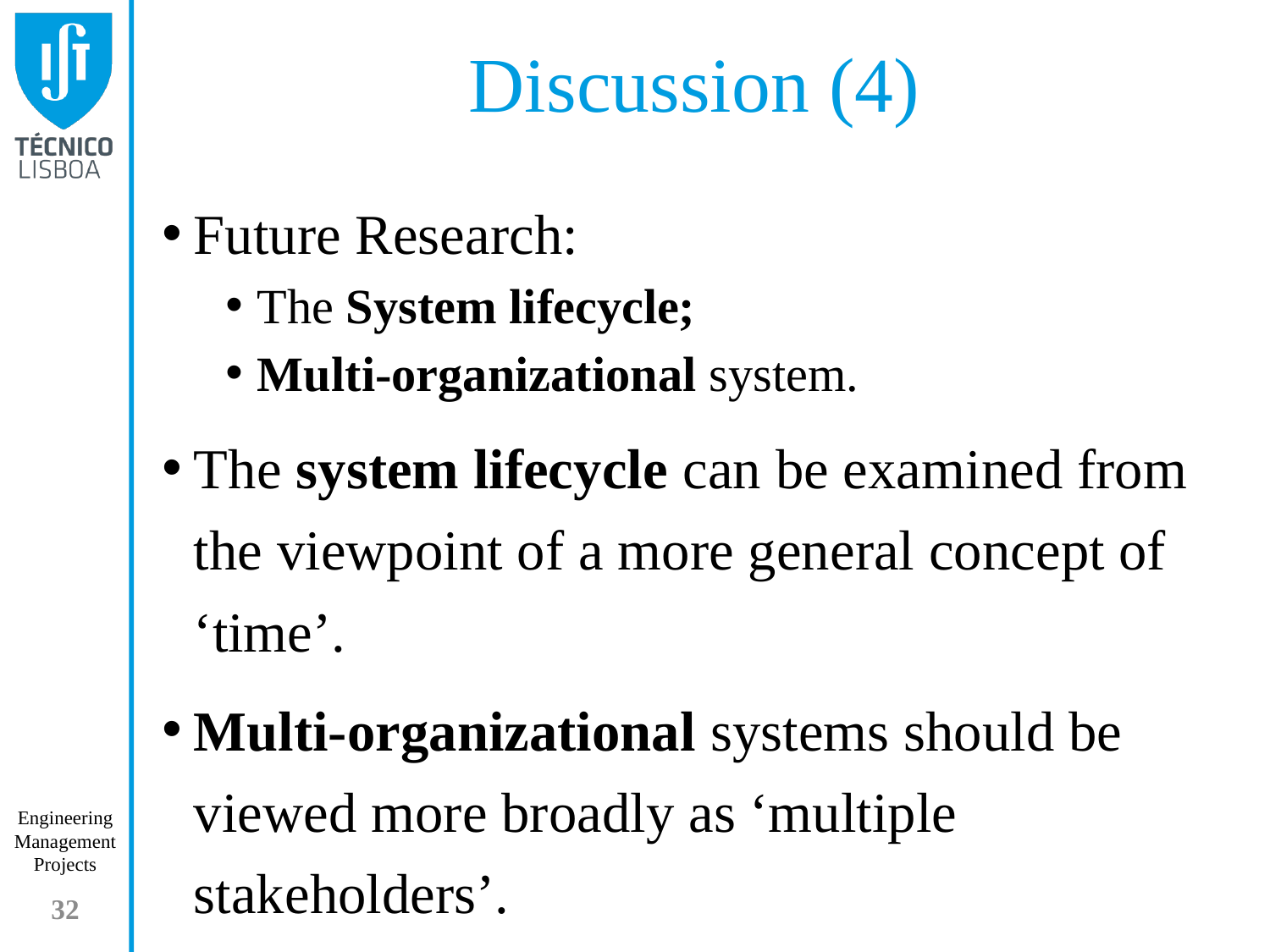

# Discussion (4)
Future Research:
The System lifecycle;
Multi-organizational system.
The system lifecycle can be examined from the viewpoint of a more general concept of ‘time’.
Multi-organizational systems should be viewed more broadly as ‘multiple stakeholders’.

32